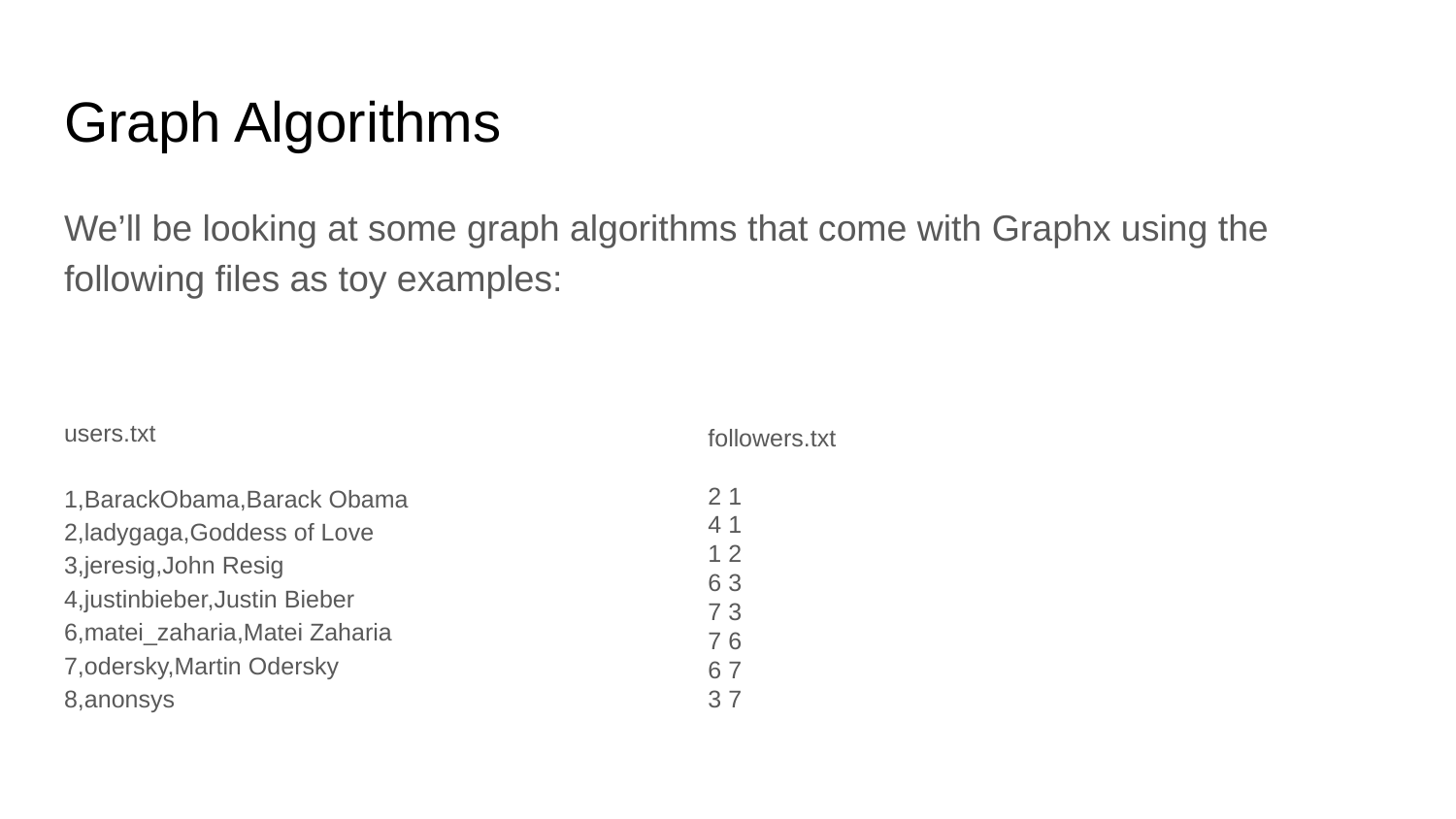

# Graph Algorithms
We’ll be looking at some graph algorithms that come with Graphx using the following files as toy examples:

users.txt
1,BarackObama,Barack Obama
2,ladygaga,Goddess of Love
3,jeresig,John Resig
4,justinbieber,Justin Bieber
6,matei_zaharia,Matei Zaharia
7,odersky,Martin Odersky
8,anonsys

followers.txt

2 1
4 1
1 2
6 3
7 3
7 6
6 7
3 7